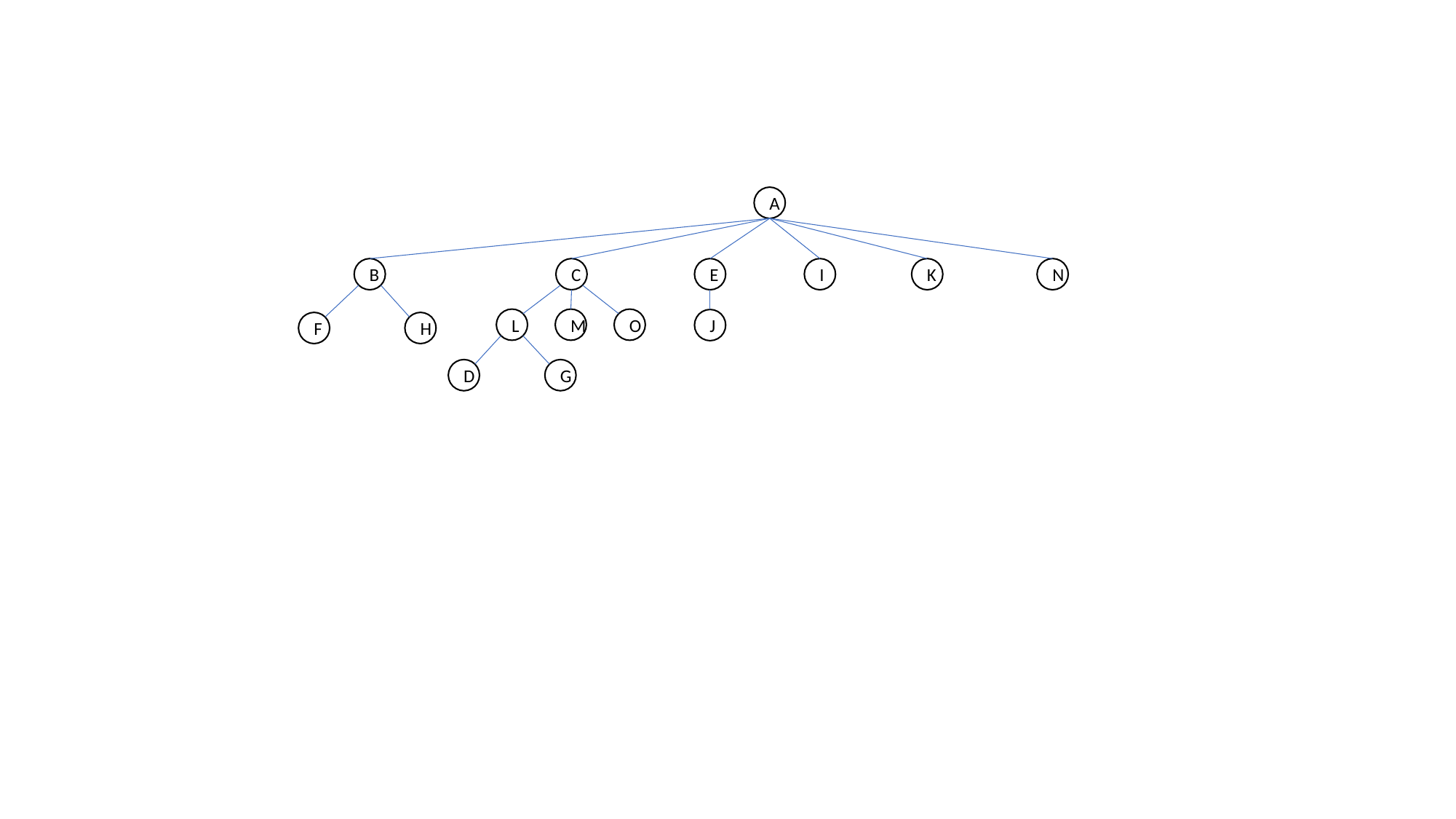

A
B
C
E
I
K
N
L
M
O
J
F
H
D
G